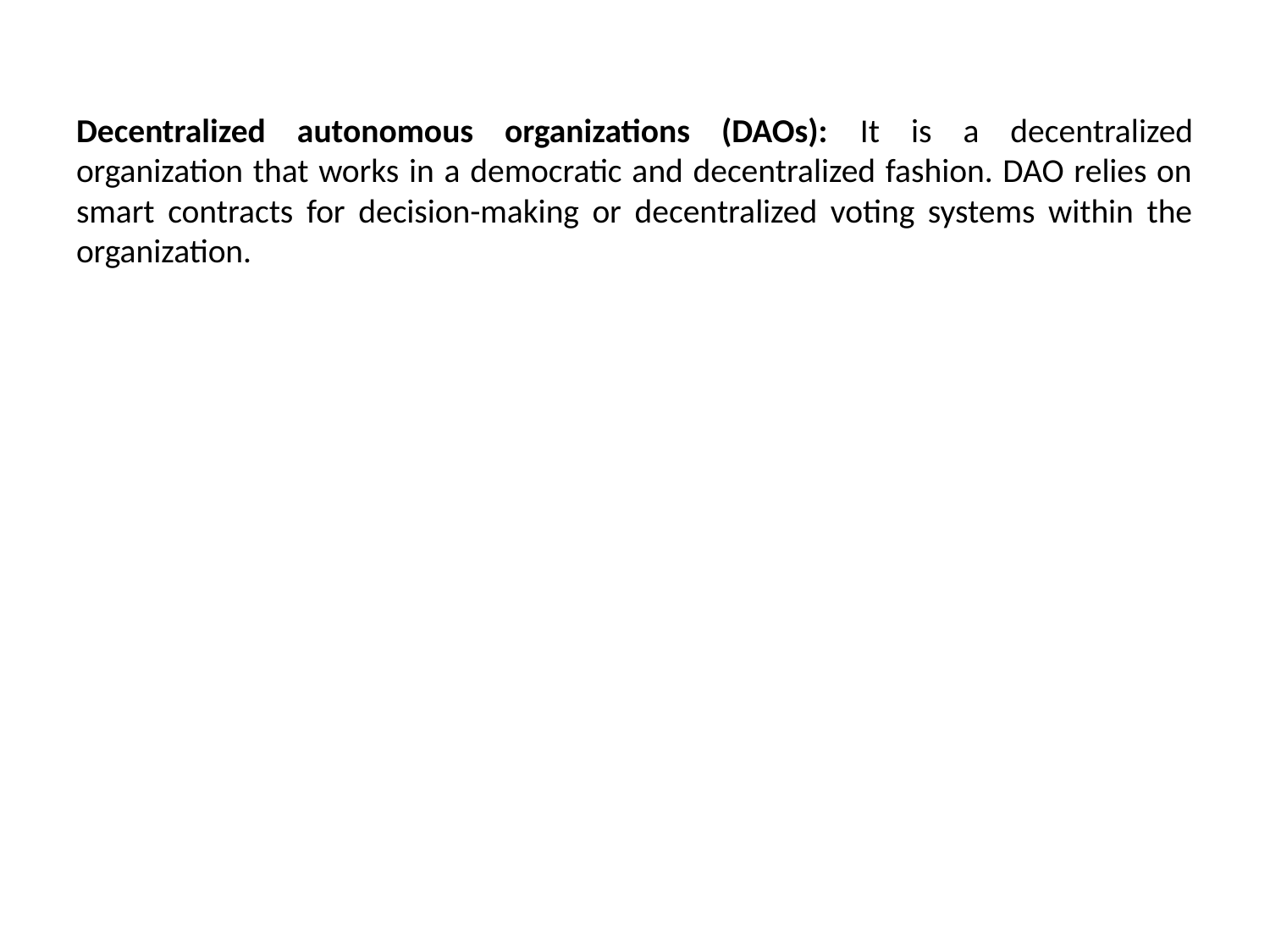

Decentralized autonomous organizations (DAOs): It is a decentralized organization that works in a democratic and decentralized fashion. DAO relies on smart contracts for decision-making or decentralized voting systems within the organization.